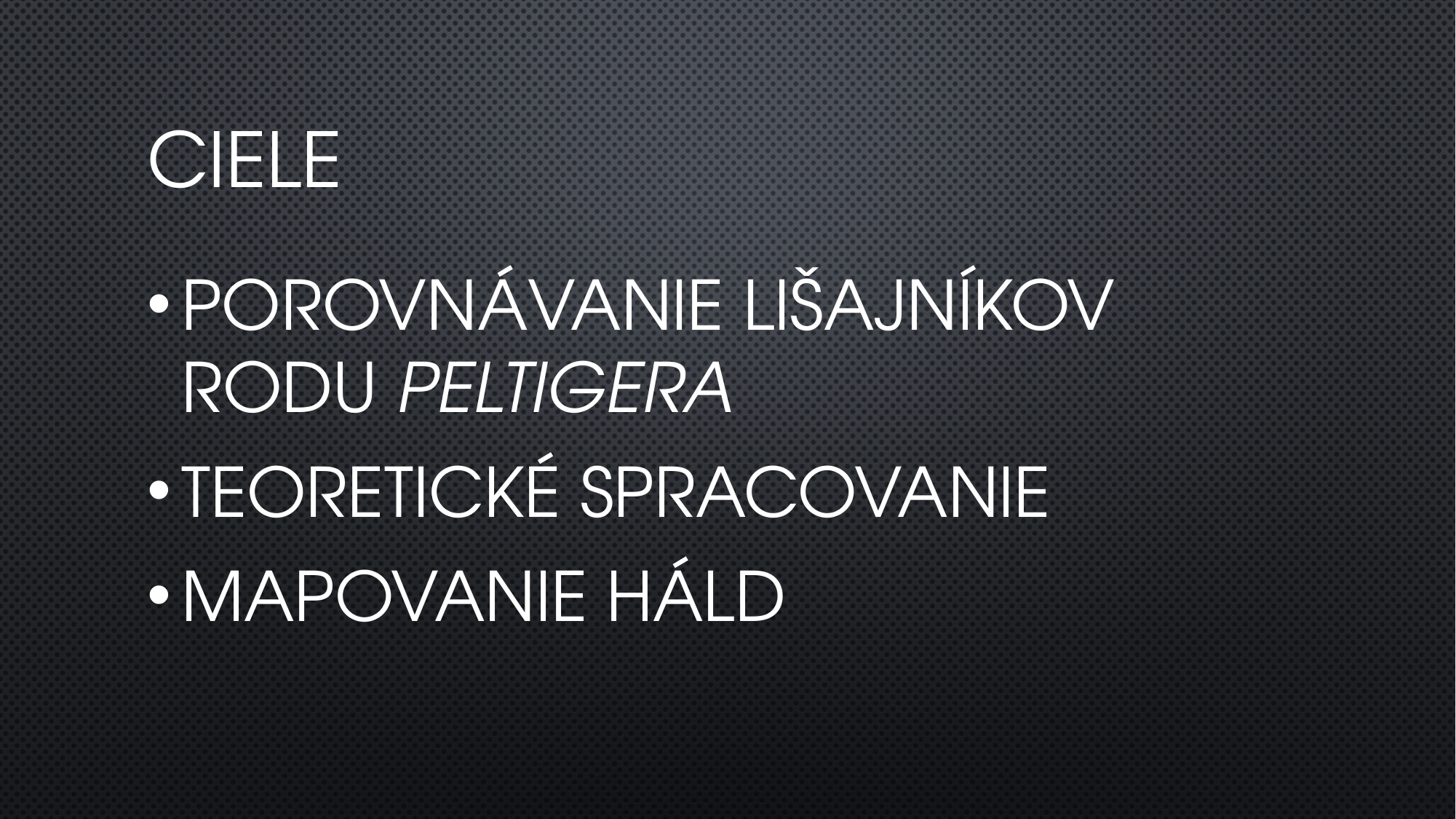

# Ciele
porovnávanie lišajníkov rodu Peltigera
Teoretické spracovanie
Mapovanie háld